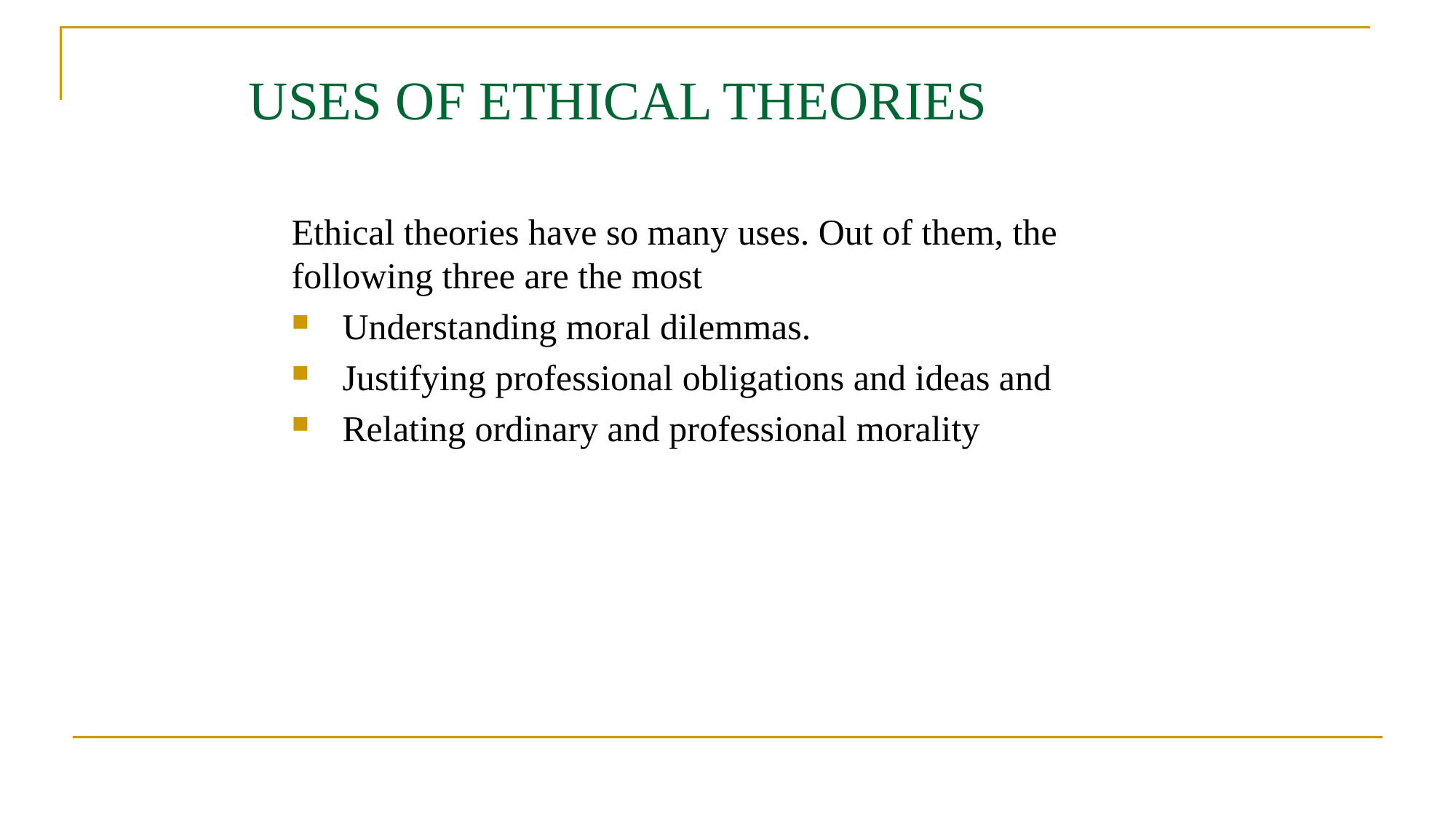

USES OF ETHICAL THEORIES
Ethical theories have so many uses. Out of them, the following three are the most
  Understanding moral dilemmas.
  Justifying professional obligations and ideas and
  Relating ordinary and professional morality